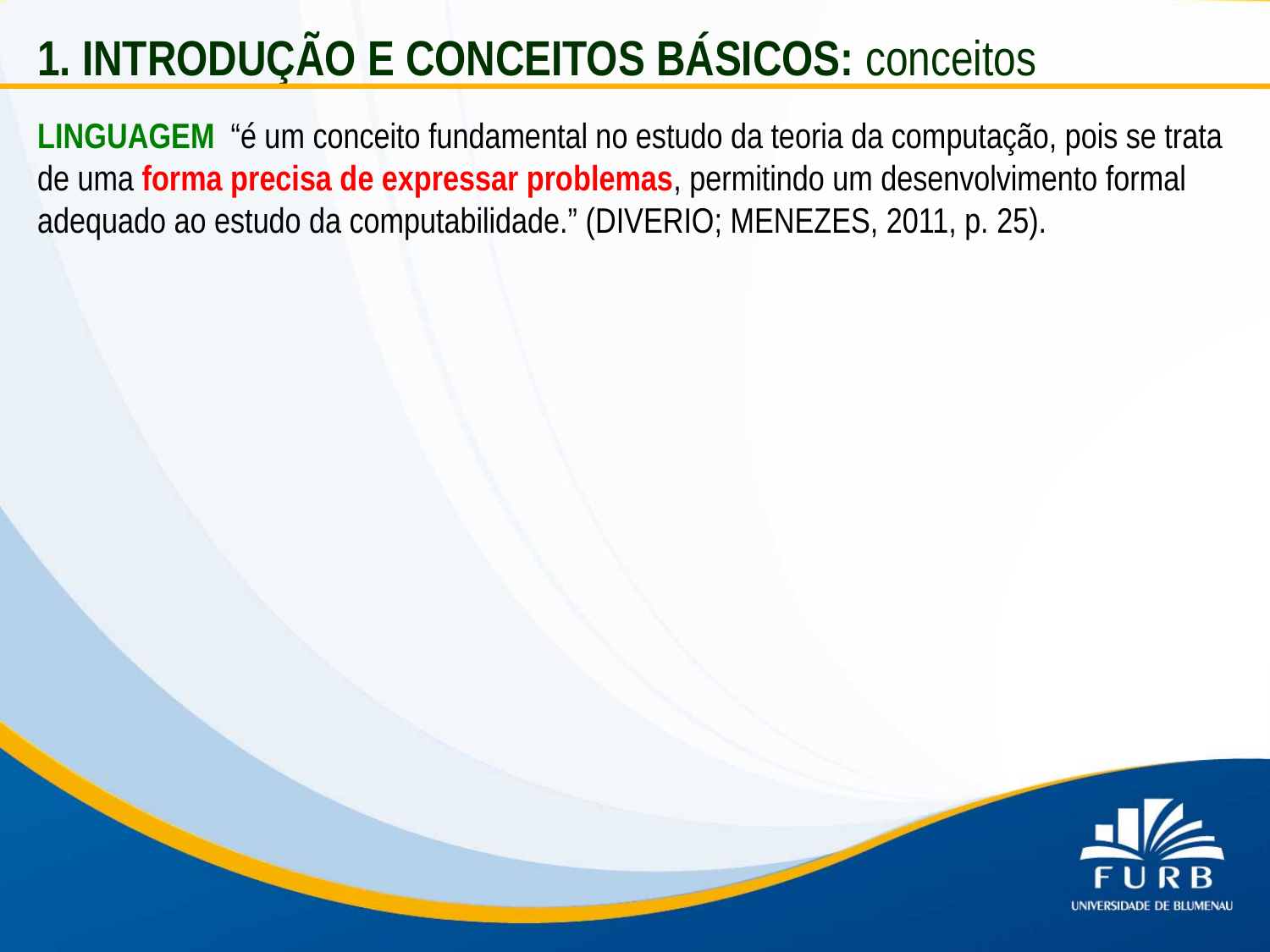

1. INTRODUÇÃO E CONCEITOS BÁSICOS: conceitos

LINGUAGEM  “é um conceito fundamental no estudo da teoria da computação, pois se trata de uma forma precisa de expressar problemas, permitindo um desenvolvimento formal adequado ao estudo da computabilidade.” (DIVERIO; MENEZES, 2011, p. 25).